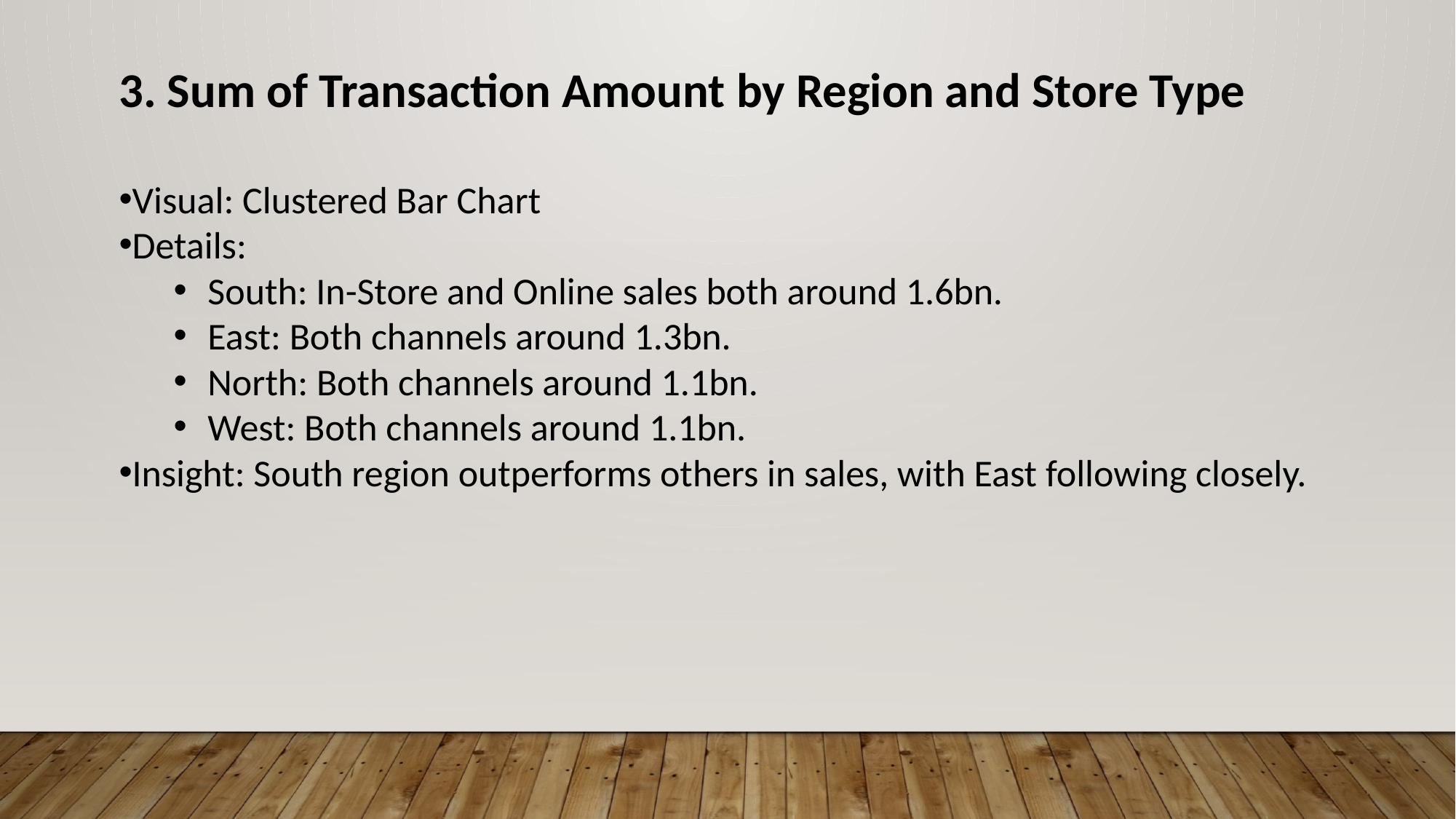

3. Sum of Transaction Amount by Region and Store Type

Visual: Clustered Bar Chart
Details:
South: In-Store and Online sales both around 1.6bn.
East: Both channels around 1.3bn.
North: Both channels around 1.1bn.
West: Both channels around 1.1bn.
Insight: South region outperforms others in sales, with East following closely.